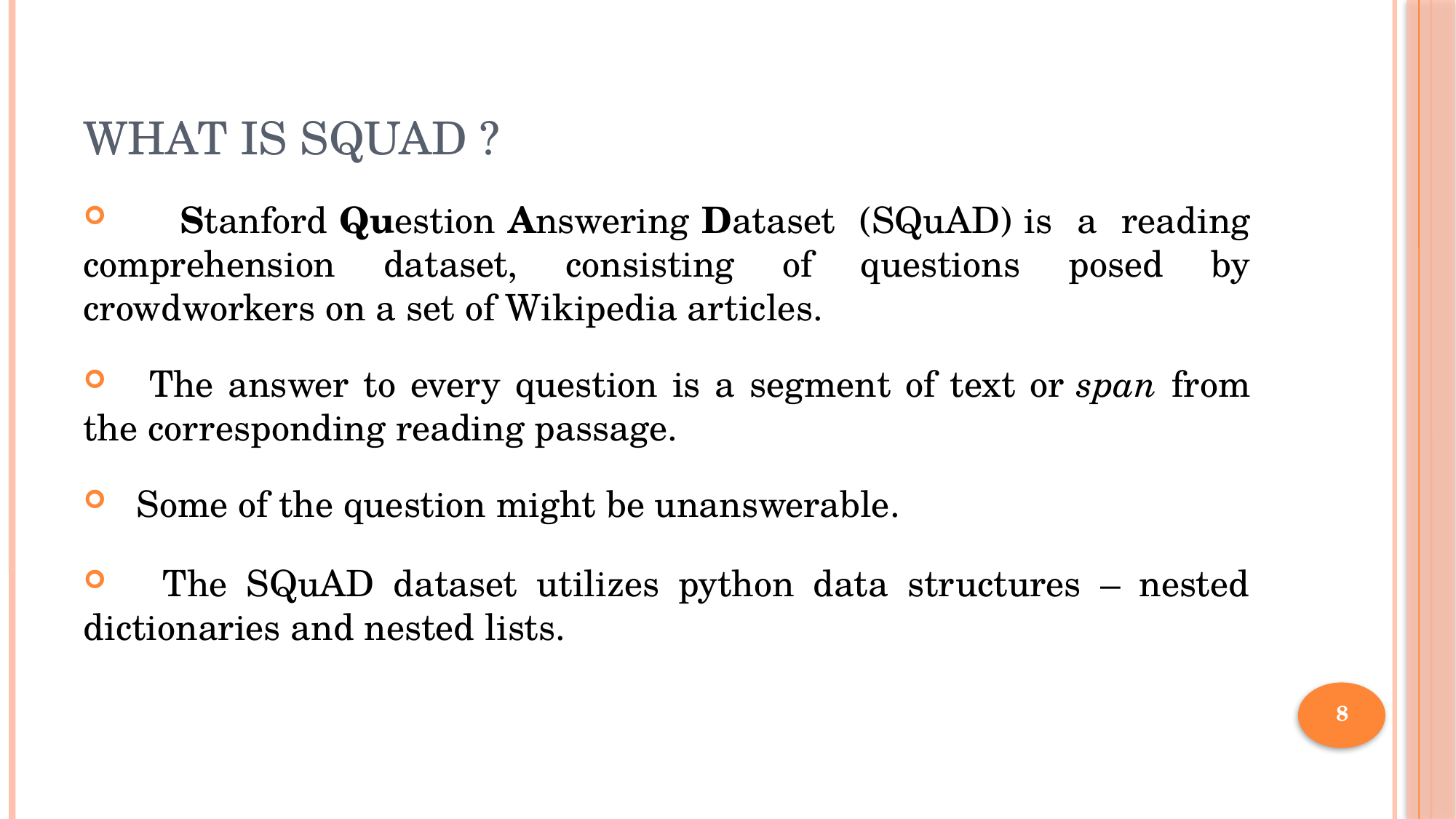

# What is SQuAD ?
   Stanford Question Answering Dataset (SQuAD) is a reading comprehension dataset, consisting of questions posed by crowdworkers on a set of Wikipedia articles.

   The answer to every question is a segment of text or span from the corresponding reading passage.

   Some of the question might be unanswerable.

   The SQuAD dataset utilizes python data structures – nested dictionaries and nested lists.
8